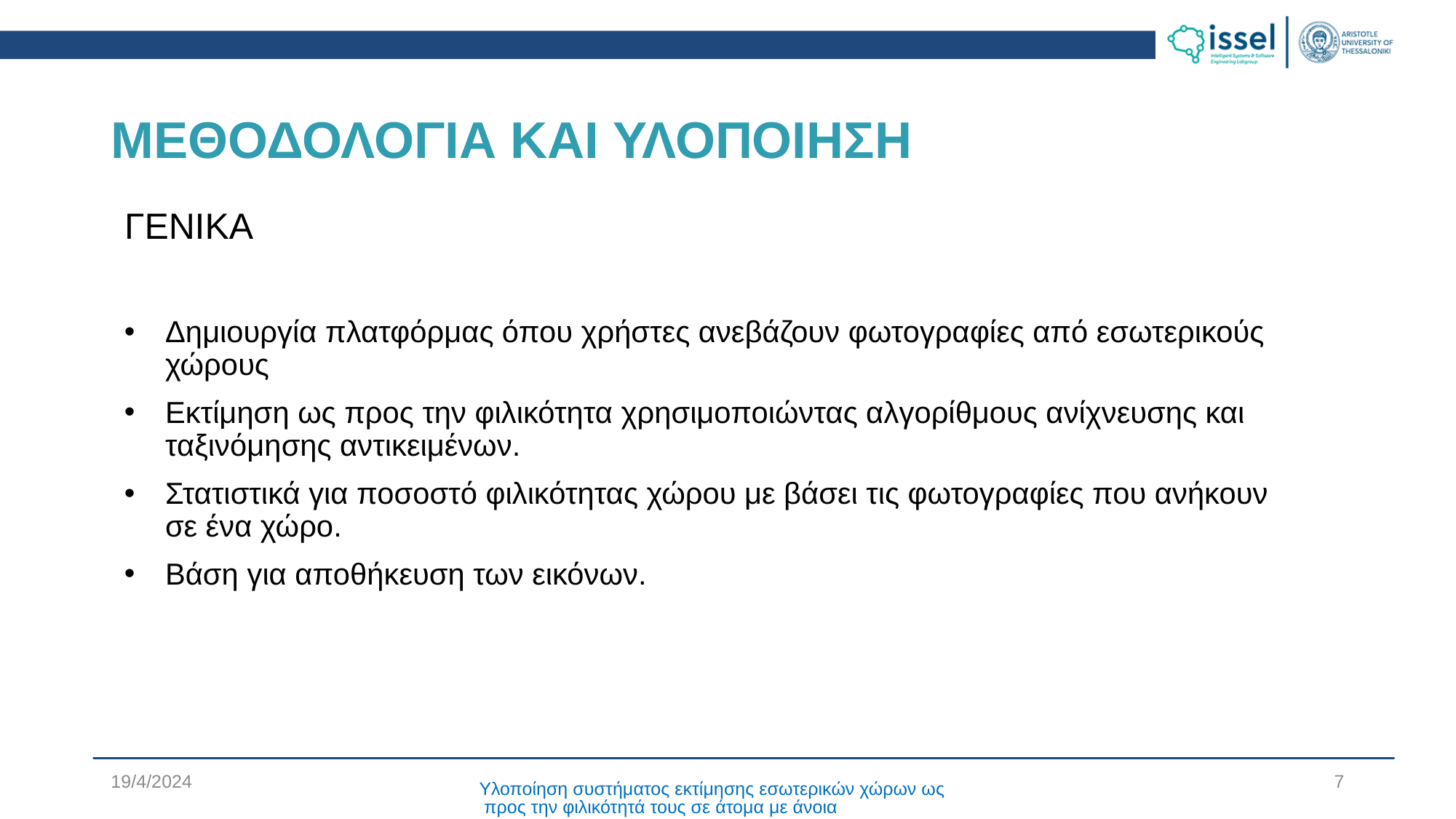

# ΜΕΘΟΔΟΛΟΓΙΑ ΚΑΙ ΥΛΟΠΟΙΗΣΗ
ΓΕΝΙΚΑ

Δημιουργία πλατφόρμας όπου χρήστες ανεβάζουν φωτογραφίες από εσωτερικούς χώρους
Εκτίμηση ως προς την φιλικότητα χρησιμοποιώντας αλγορίθμους ανίχνευσης και ταξινόμησης αντικειμένων.
Στατιστικά για ποσοστό φιλικότητας χώρου με βάσει τις φωτογραφίες που ανήκουν σε ένα χώρο.
Βάση για αποθήκευση των εικόνων.

19/4/2024
7

Υλοποίηση συστήματος εκτίμησης εσωτερικών χώρων ως προς την φιλικότητά τους σε άτομα με άνοια